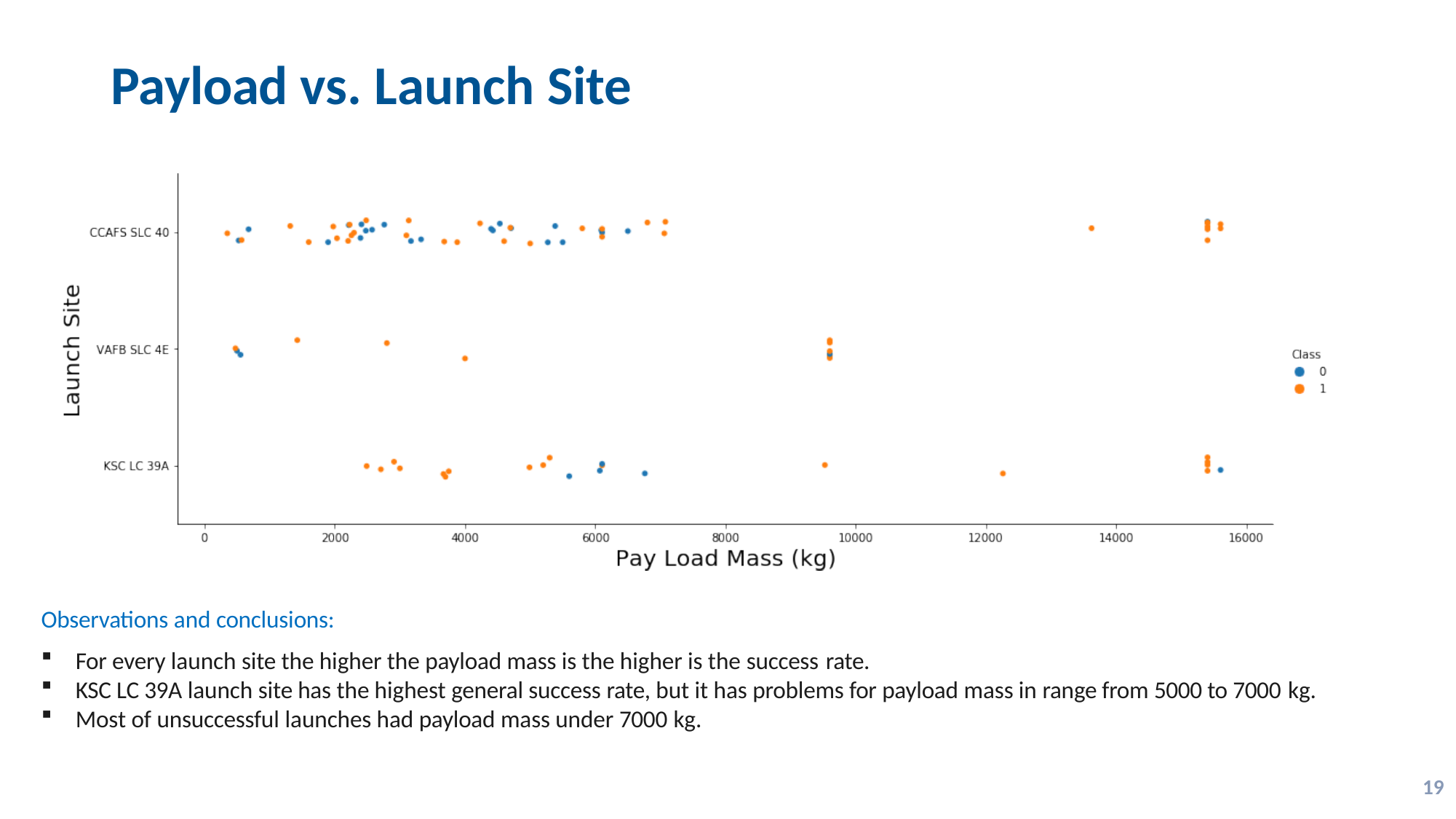

# Payload vs. Launch Site

Observations and conclusions:
For every launch site the higher the payload mass is the higher is the success rate.
KSC LC 39A launch site has the highest general success rate, but it has problems for payload mass in range from 5000 to 7000 kg.
Most of unsuccessful launches had payload mass under 7000 kg.
19